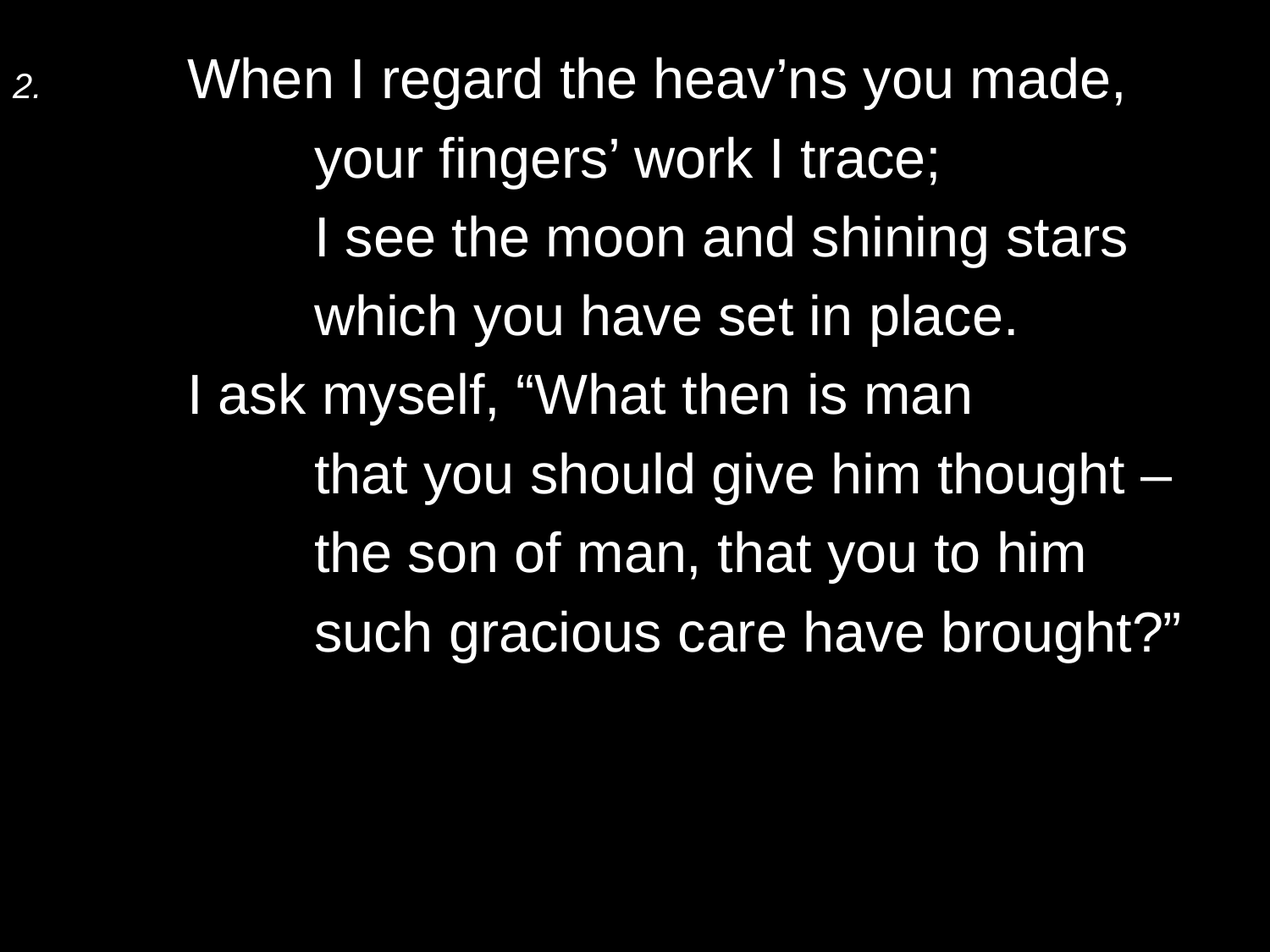

2.	When I regard the heav’ns you made,
		your fingers’ work I trace;
		I see the moon and shining stars
		which you have set in place.
	I ask myself, “What then is man
		that you should give him thought –
		the son of man, that you to him
		such gracious care have brought?”